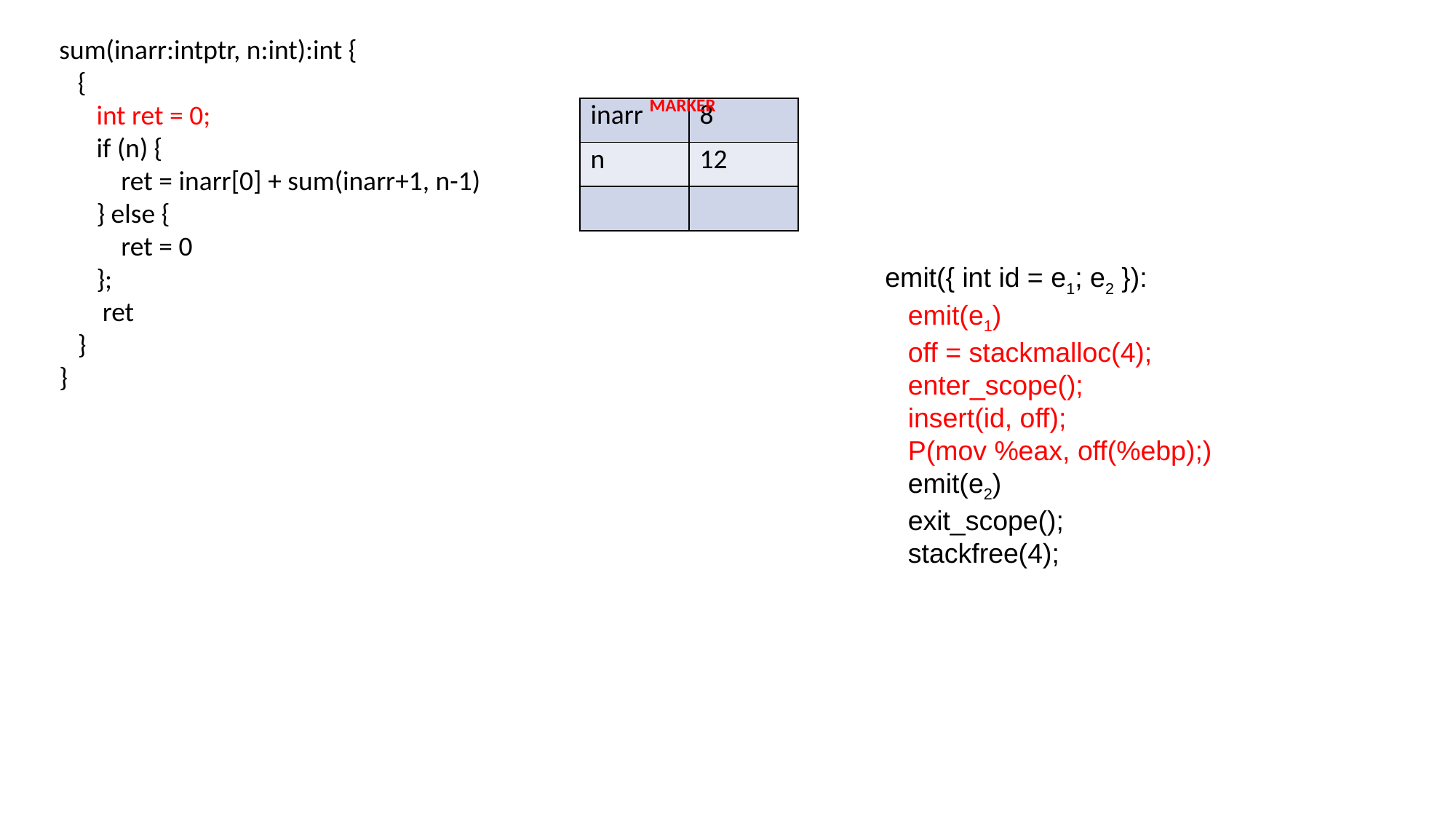

sum(inarr:intptr, n:int):int {
   {
      int ret = 0;
      if (n) {
          ret = inarr[0] + sum(inarr+1, n-1)
      } else {
          ret = 0
      };
       ret
   }
}

MARKER
| inarr | 8 |
| --- | --- |
| n | 12 |
|  |  |

emit({ int id = e1; e2 }):
   emit(e1)
   off = stackmalloc(4);
   enter_scope();
   insert(id, off);
   P(mov %eax, off(%ebp);)
   emit(e2)
   exit_scope();
   stackfree(4);